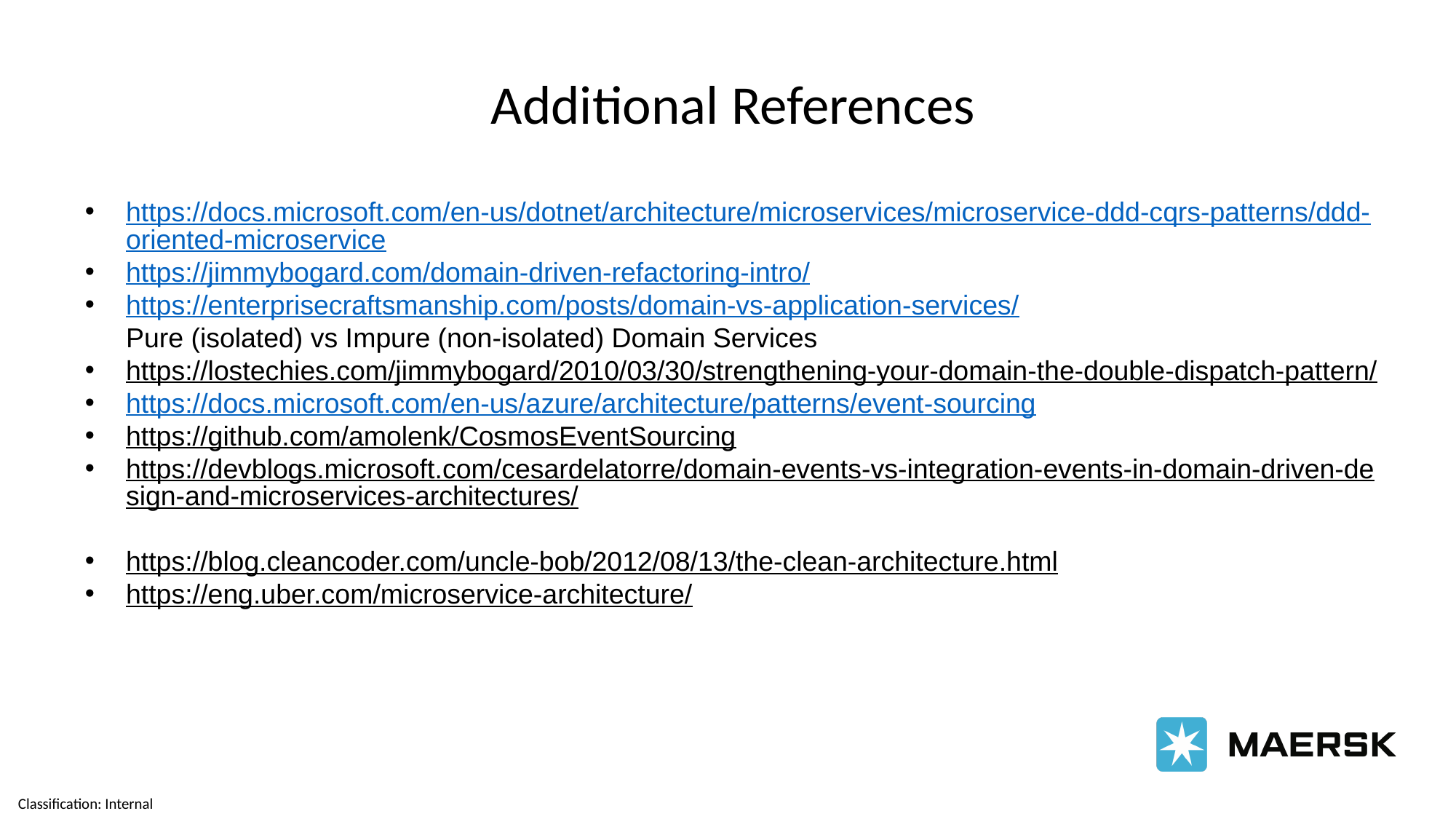

# Additional References
https://docs.microsoft.com/en-us/dotnet/architecture/microservices/microservice-ddd-cqrs-patterns/ddd-oriented-microservice
https://jimmybogard.com/domain-driven-refactoring-intro/
https://enterprisecraftsmanship.com/posts/domain-vs-application-services/
Pure (isolated) vs Impure (non-isolated) Domain Services
https://lostechies.com/jimmybogard/2010/03/30/strengthening-your-domain-the-double-dispatch-pattern/
https://docs.microsoft.com/en-us/azure/architecture/patterns/event-sourcing
https://github.com/amolenk/CosmosEventSourcing
https://devblogs.microsoft.com/cesardelatorre/domain-events-vs-integration-events-in-domain-driven-design-and-microservices-architectures/
https://blog.cleancoder.com/uncle-bob/2012/08/13/the-clean-architecture.html
https://eng.uber.com/microservice-architecture/